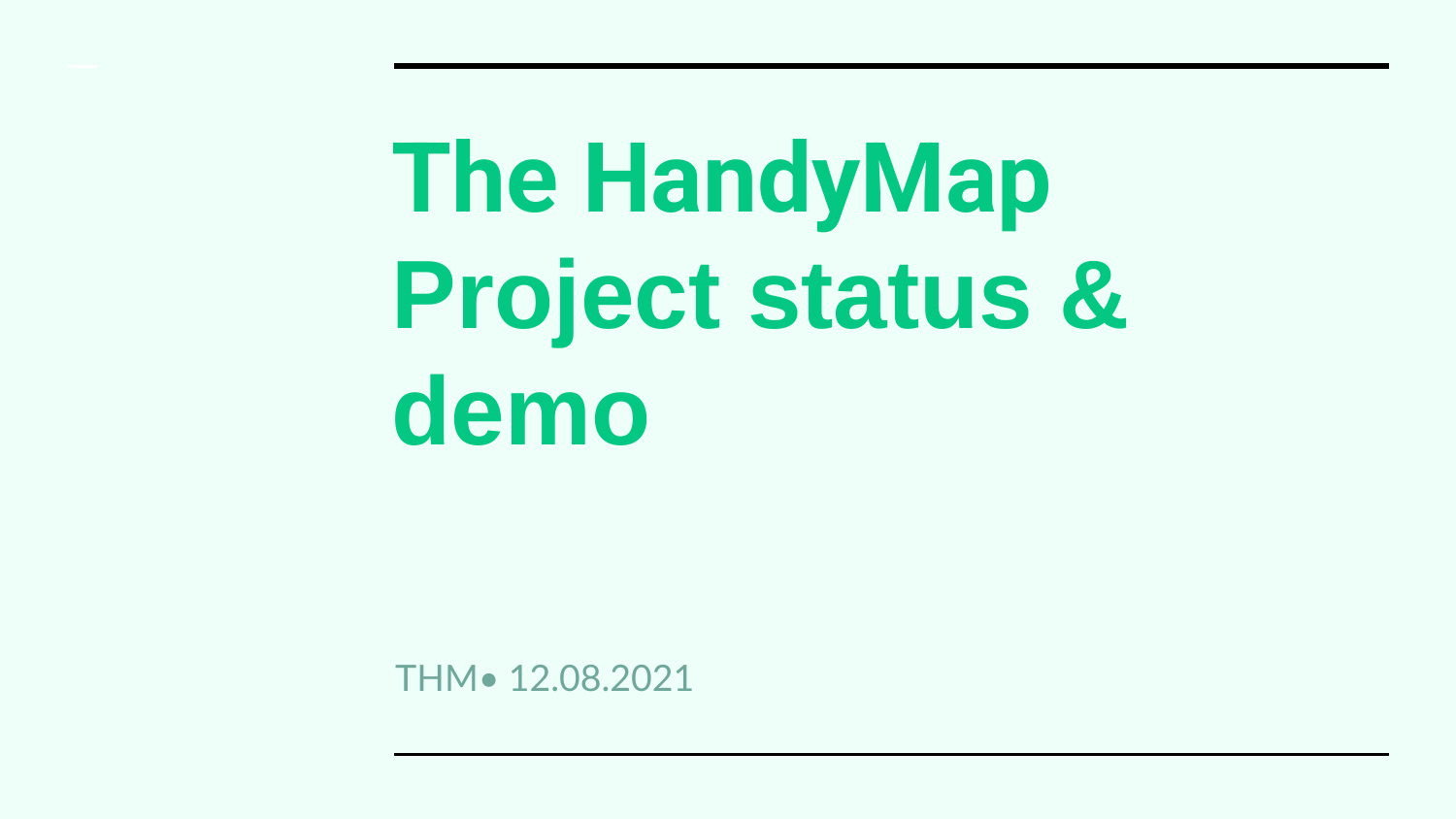

# The HandyMap
Project status & demo
THM• 12.08.2021